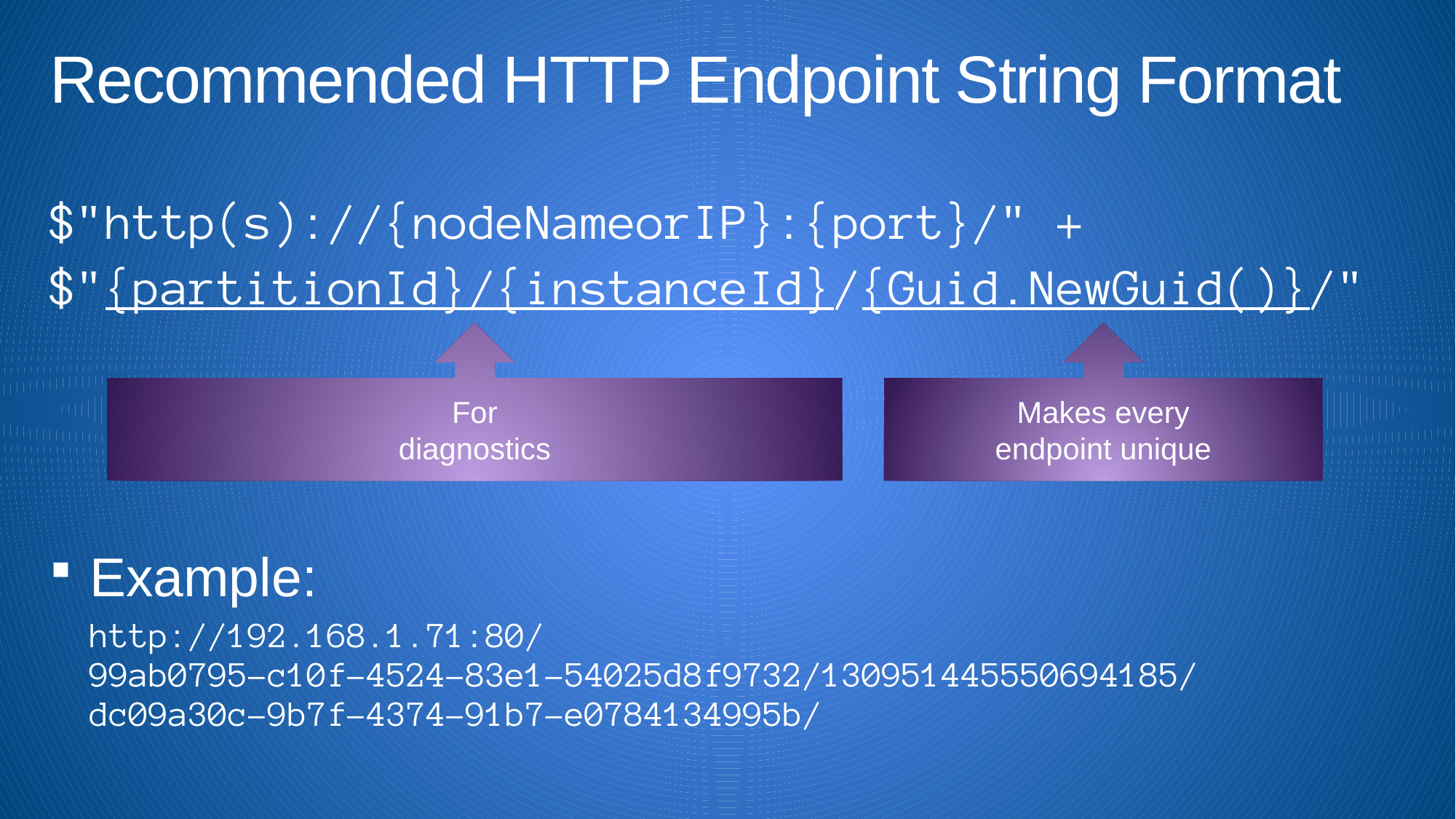

# Recommended HTTP Endpoint String Format
$"http(s)://{nodeNameorIP}:{port}/" +
$"{partitionId}/{instanceId}/{Guid.NewGuid()}/"
Example:
http://192.168.1.71:80/
99ab0795-c10f-4524-83e1-54025d8f9732/130951445550694185/
dc09a30c-9b7f-4374-91b7-e0784134995b/
For
diagnostics
Makes every
endpoint unique